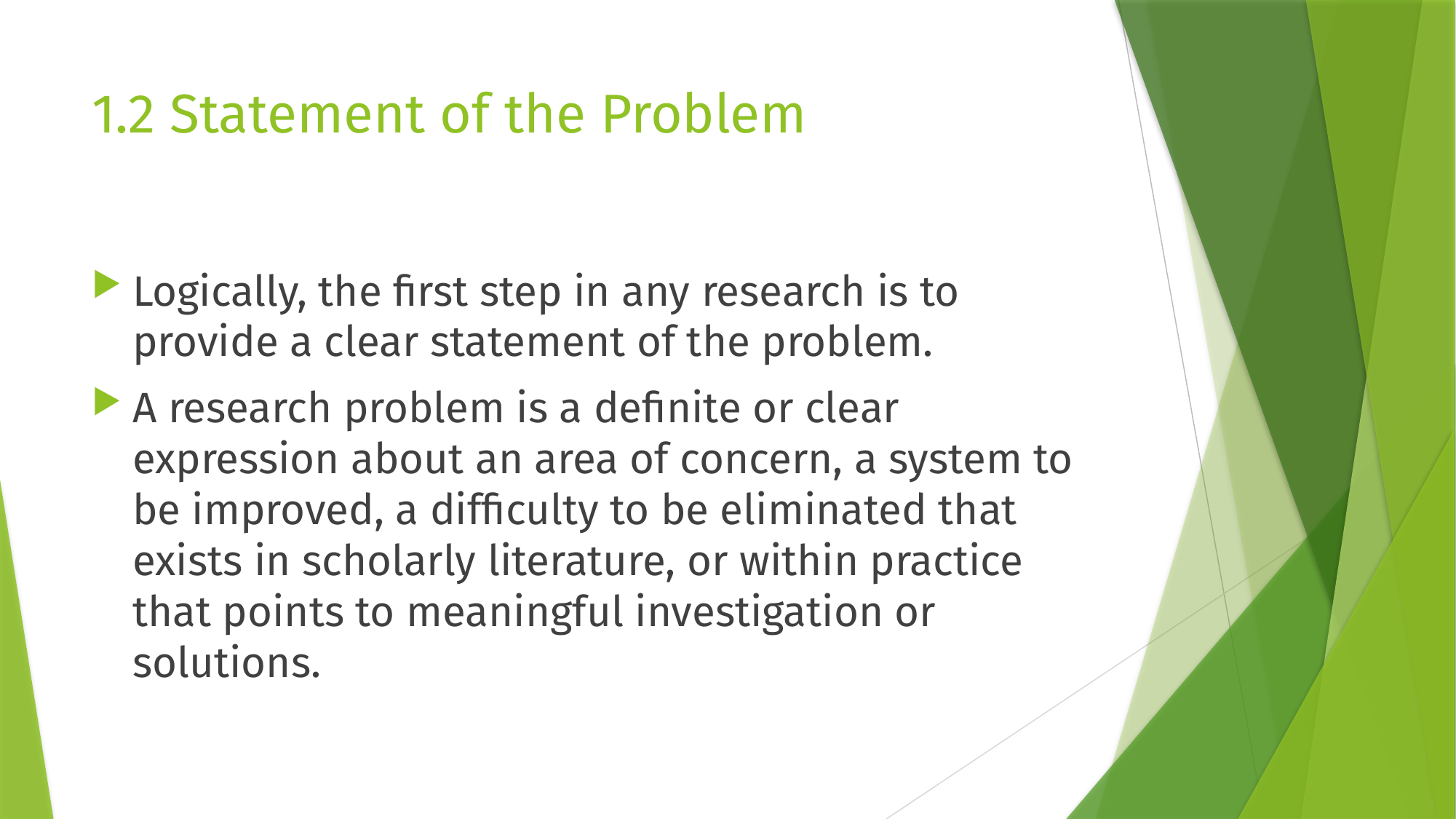

# 1.2 Statement of the Problem
Logically, the first step in any research is to provide a clear statement of the problem.
A research problem is a definite or clear expression about an area of concern, a system to be improved, a difficulty to be eliminated that exists in scholarly literature, or within practice that points to meaningful investigation or solutions.